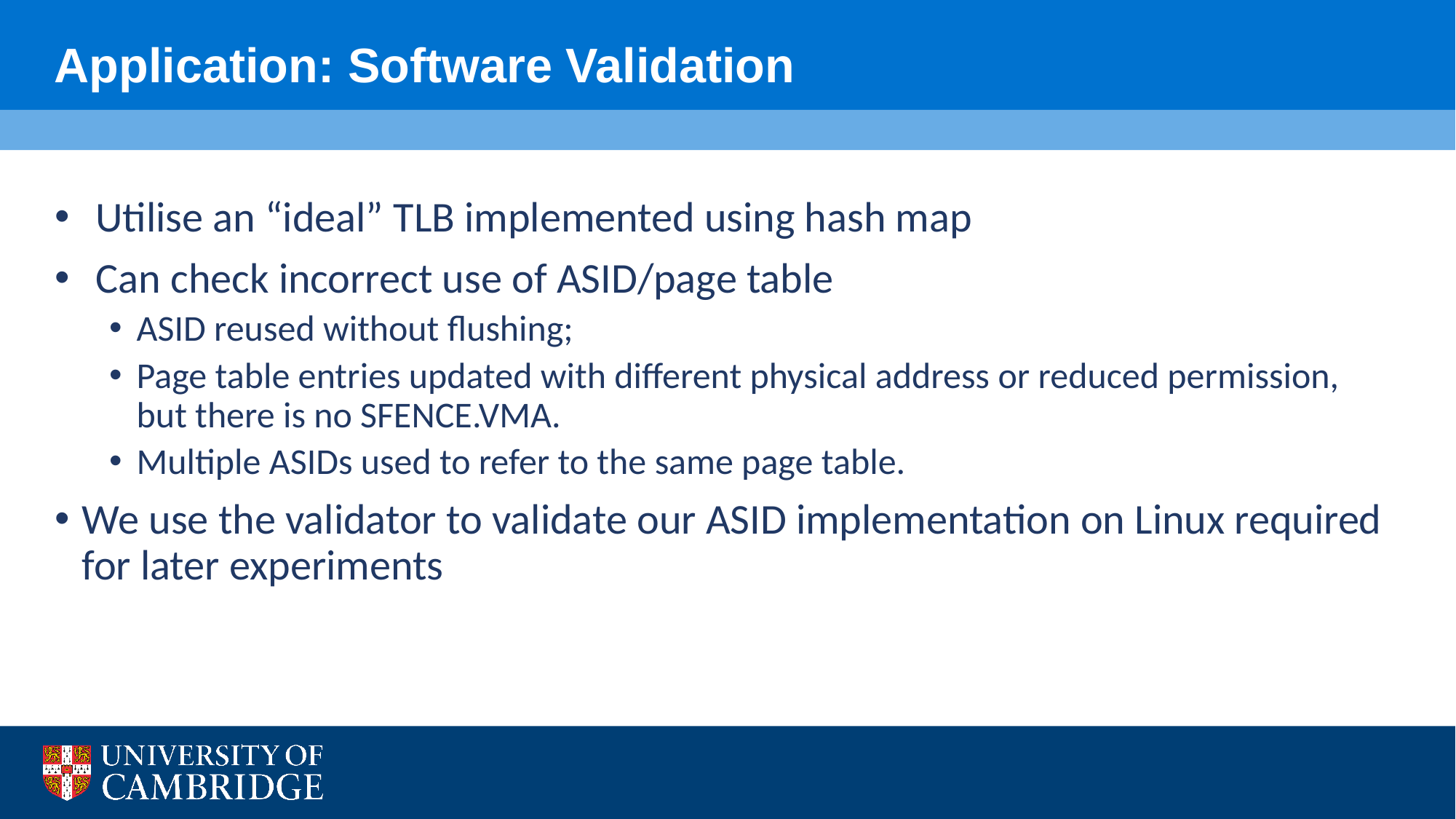

# Application: Software Validation
Utilise an “ideal” TLB implemented using hash map
Can check incorrect use of ASID/page table
ASID reused without flushing;
Page table entries updated with different physical address or reduced permission, but there is no SFENCE.VMA.
Multiple ASIDs used to refer to the same page table.
We use the validator to validate our ASID implementation on Linux required for later experiments